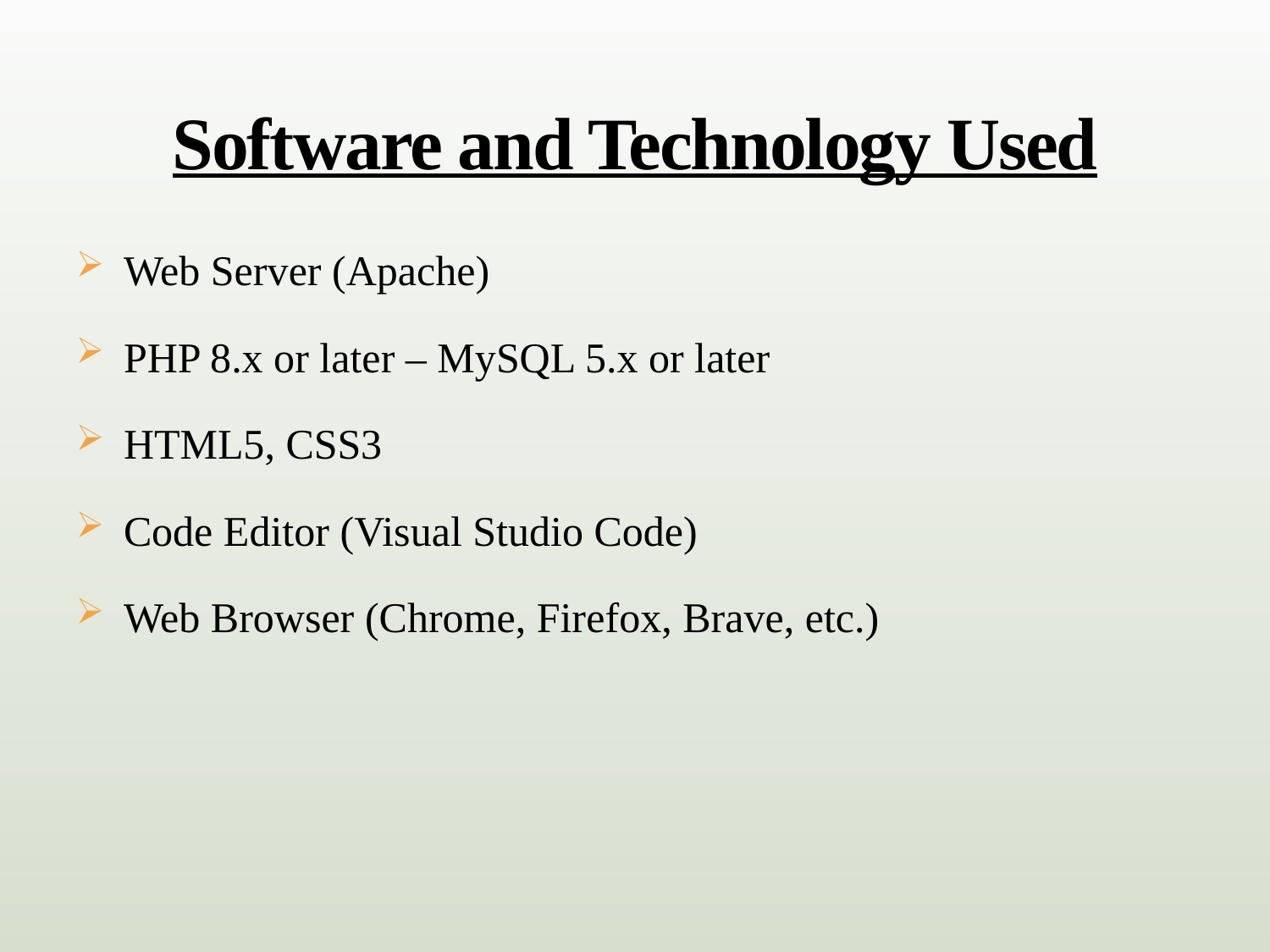

# Software and Technology Used
Web Server (Apache)
PHP 8.x or later – MySQL 5.x or later
HTML5, CSS3
Code Editor (Visual Studio Code)
Web Browser (Chrome, Firefox, Brave, etc.)